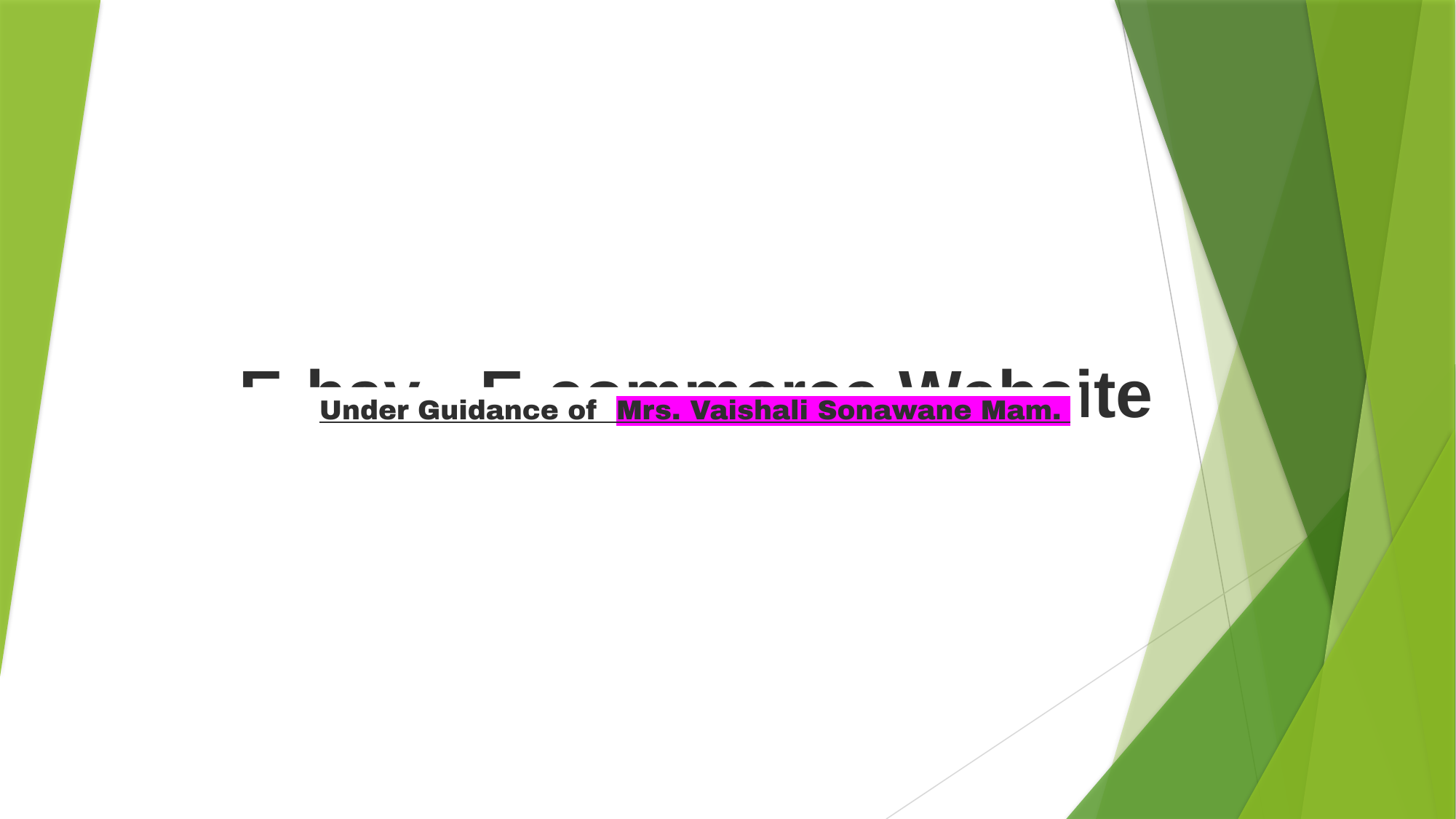

# E-bay - E-commerce Website
Under Guidance of  Mrs. Vaishali Sonawane Mam.